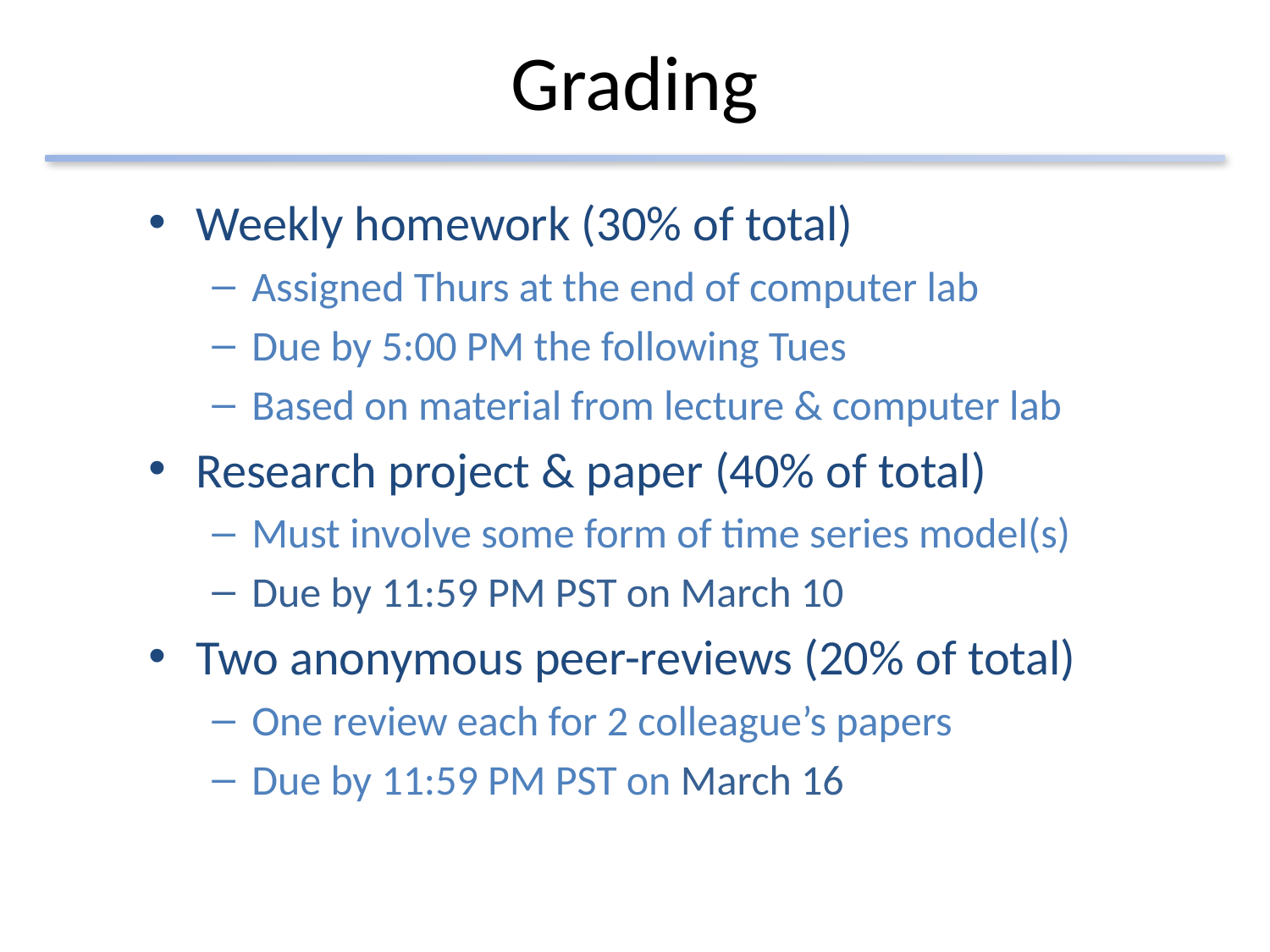

# Grading

Weekly homework (30% of total)
Assigned Thurs at the end of computer lab
Due by 5:00 PM the following Tues
Based on material from lecture & computer lab
Research project & paper (40% of total)
Must involve some form of time series model(s)
Due by 11:59 PM PST on March 10
Two anonymous peer-reviews (20% of total)
One review each for 2 colleague’s papers
Due by 11:59 PM PST on March 16